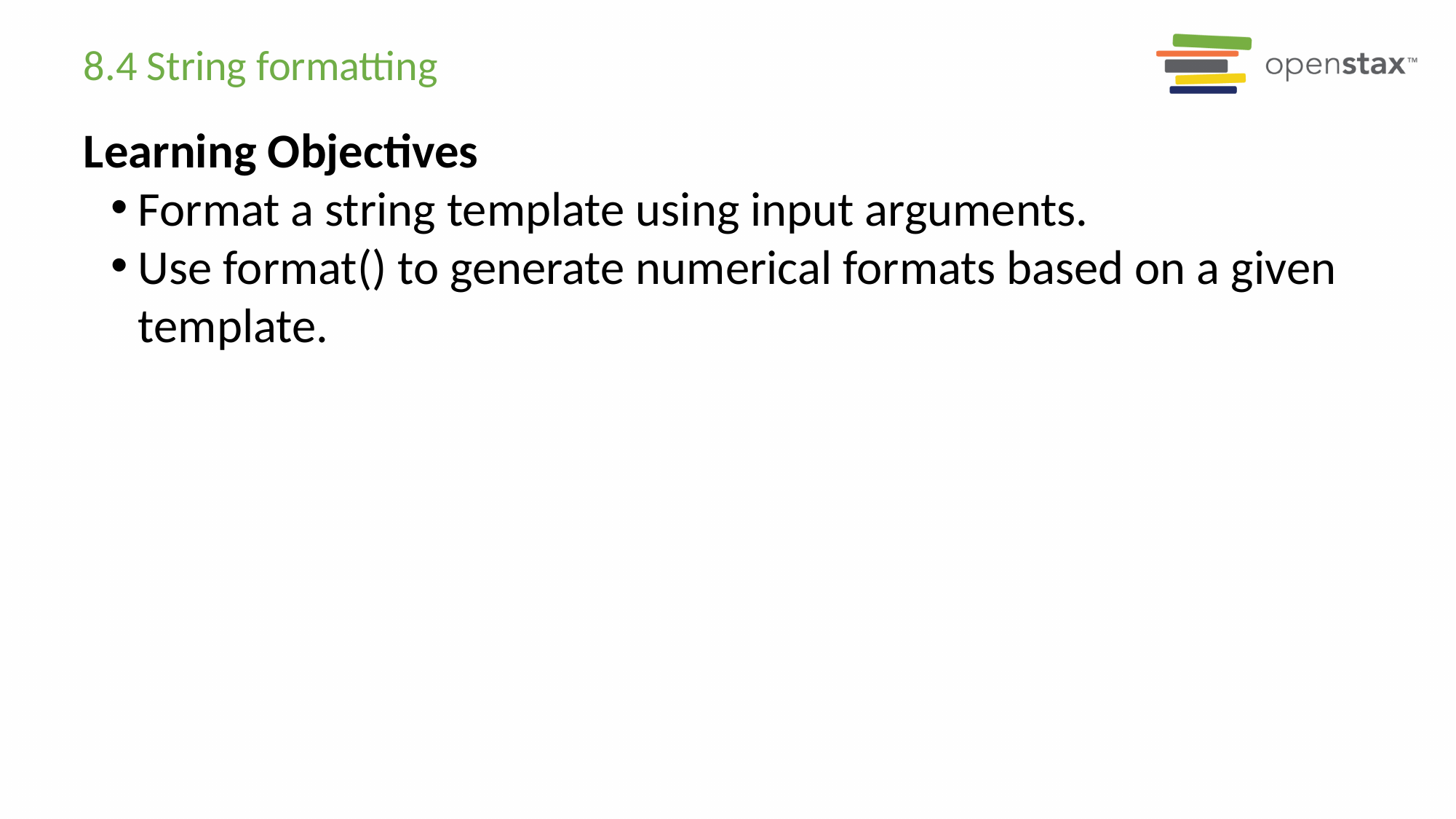

# 8.4 String formatting
Learning Objectives
Format a string template using input arguments.
Use format() to generate numerical formats based on a given template.